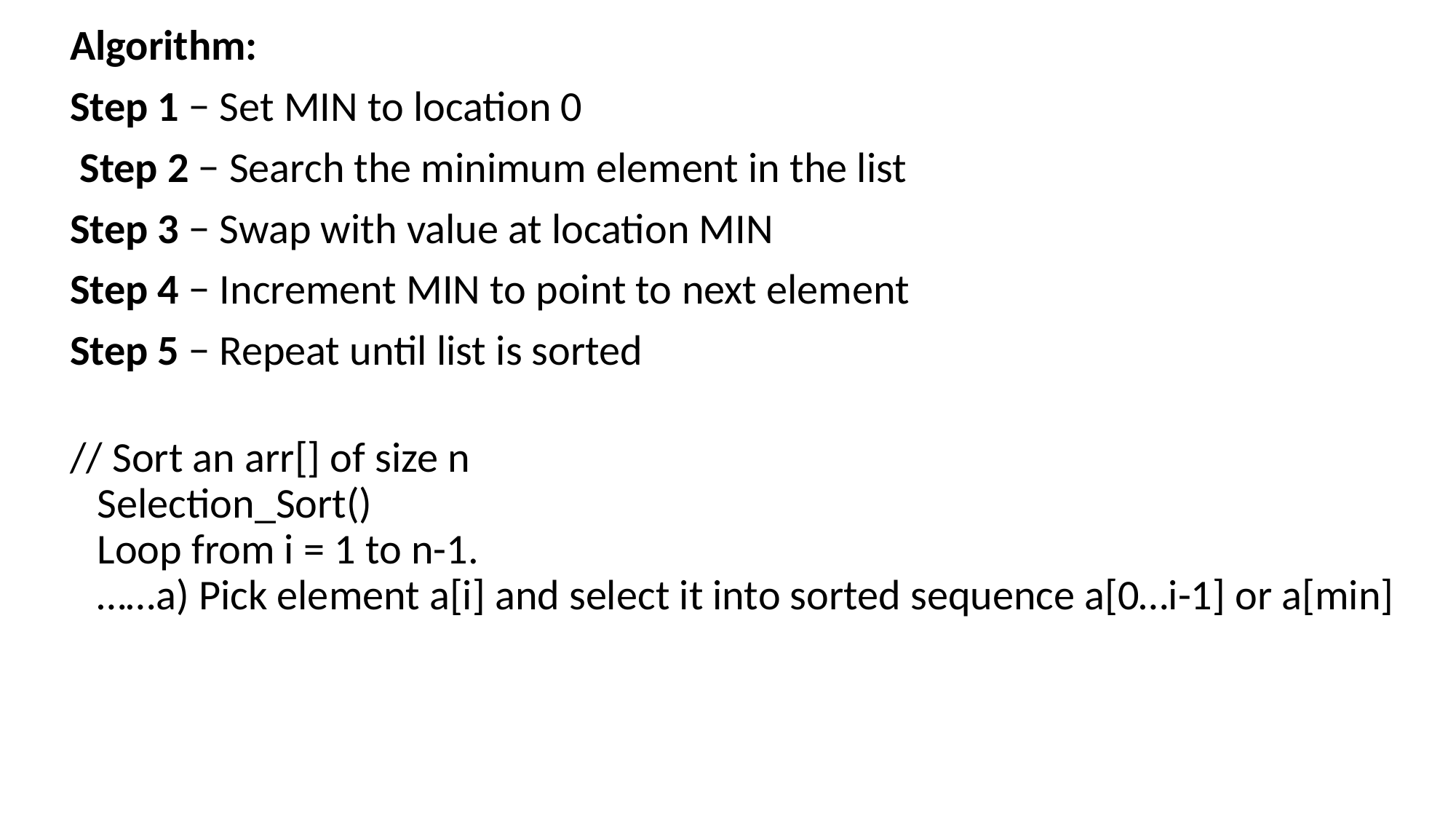

Algorithm:
Step 1 − Set MIN to location 0
 Step 2 − Search the minimum element in the list
Step 3 − Swap with value at location MIN
Step 4 − Increment MIN to point to next element
Step 5 − Repeat until list is sorted
// Sort an arr[] of size n
Selection_Sort()
Loop from i = 1 to n-1.
……a) Pick element a[i] and select it into sorted sequence a[0…i-1] or a[min]